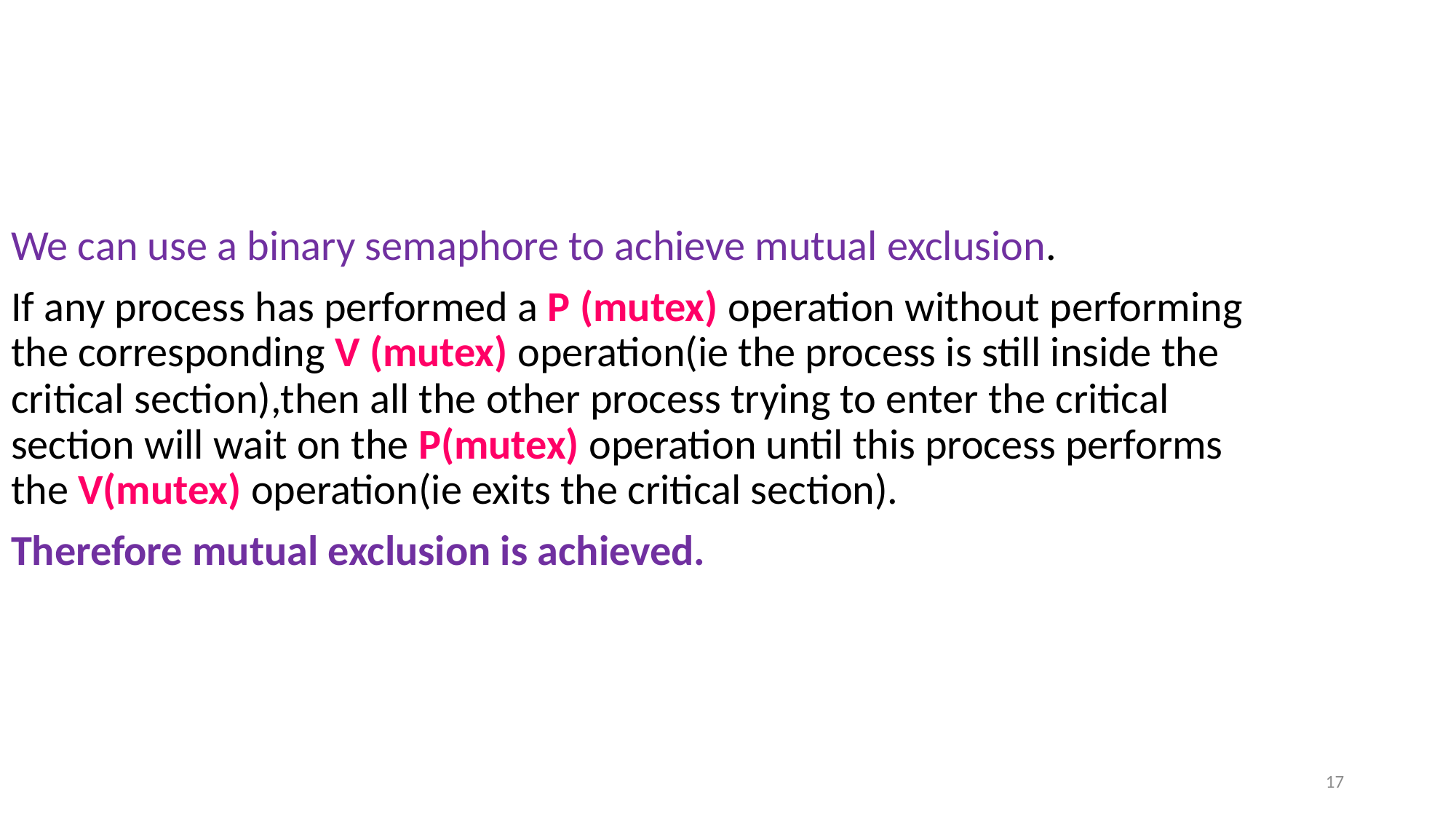

We can use a binary semaphore to achieve mutual exclusion.
If any process has performed a P (mutex) operation without performing the corresponding V (mutex) operation(ie the process is still inside the critical section),then all the other process trying to enter the critical section will wait on the P(mutex) operation until this process performs the V(mutex) operation(ie exits the critical section).
Therefore mutual exclusion is achieved.
17